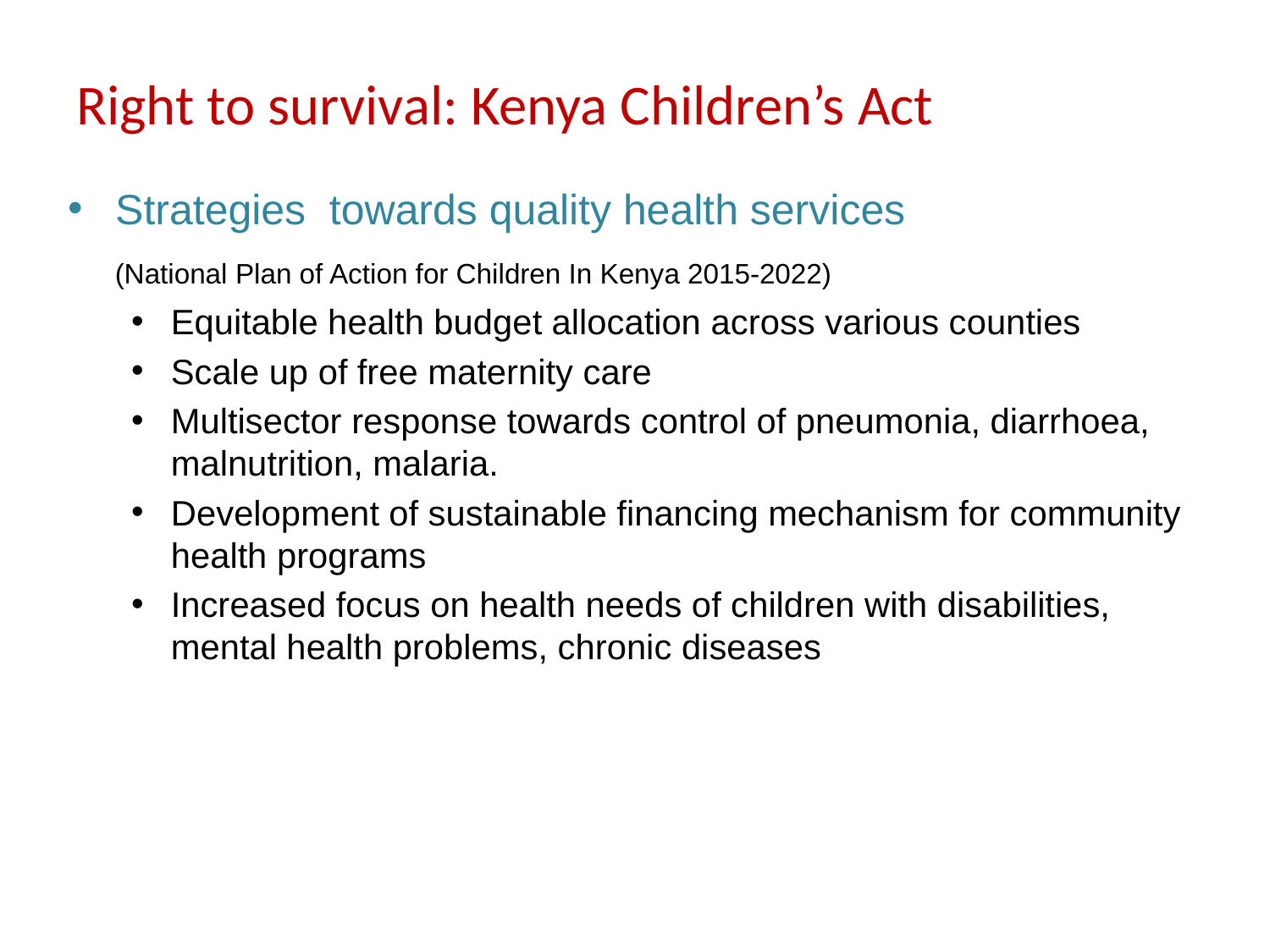

# Right to survival: Kenya Children’s Act
Strategies  towards quality health services
    (National Plan of Action for Children In Kenya 2015-2022)
Equitable health budget allocation across various counties
Scale up of free maternity care
Multisector response towards control of pneumonia, diarrhoea, malnutrition, malaria.
Development of sustainable financing mechanism for community health programs
Increased focus on health needs of children with disabilities, mental health problems, chronic diseases